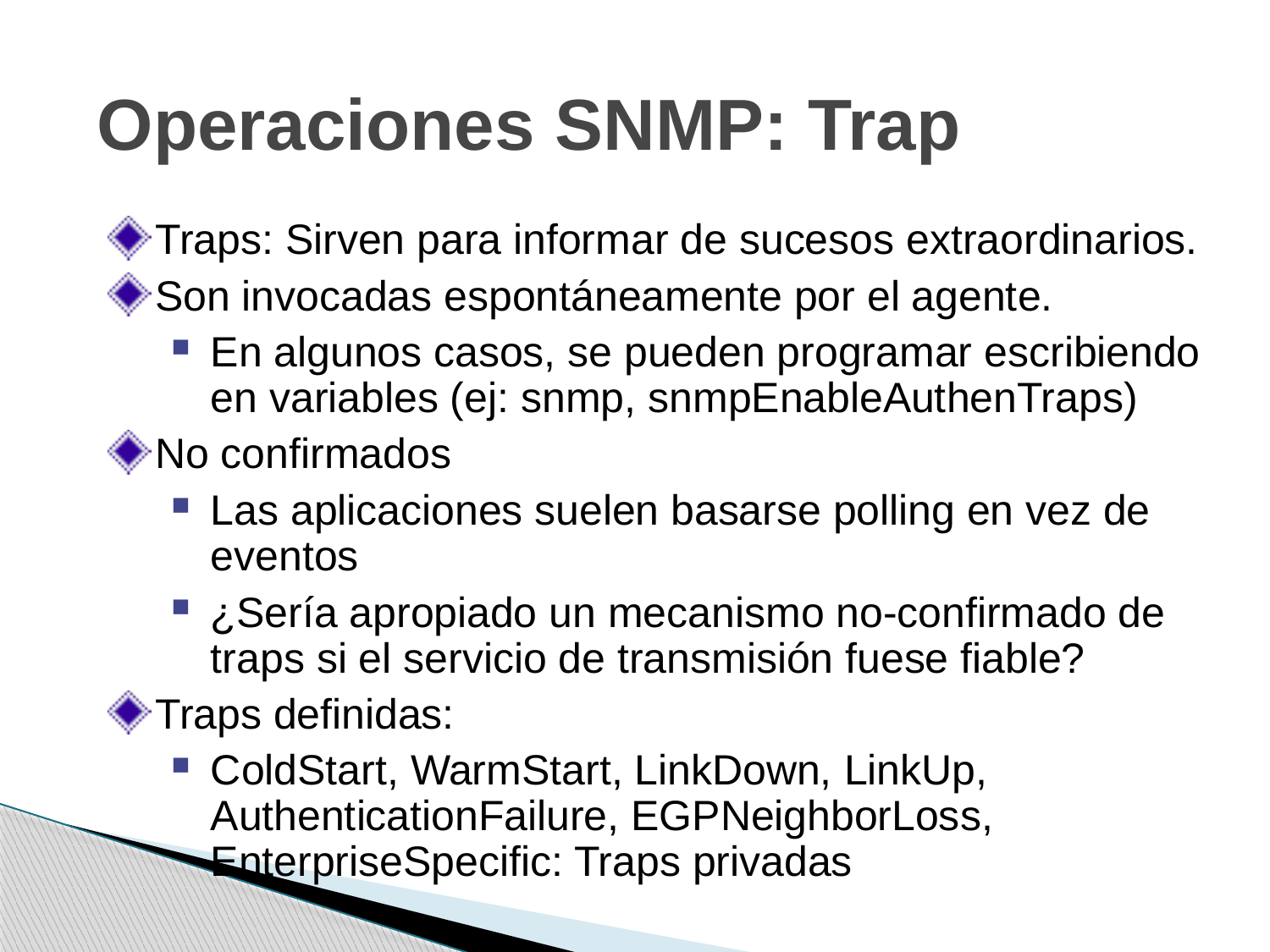

# Operaciones SNMP: Trap
Traps: Sirven para informar de sucesos extraordinarios.
Son invocadas espontáneamente por el agente.
En algunos casos, se pueden programar escribiendo en variables (ej: snmp, snmpEnableAuthenTraps)
No confirmados
Las aplicaciones suelen basarse polling en vez de eventos
¿Sería apropiado un mecanismo no-confirmado de traps si el servicio de transmisión fuese fiable?
Traps definidas:
ColdStart, WarmStart, LinkDown, LinkUp, AuthenticationFailure, EGPNeighborLoss, EnterpriseSpecific: Traps privadas